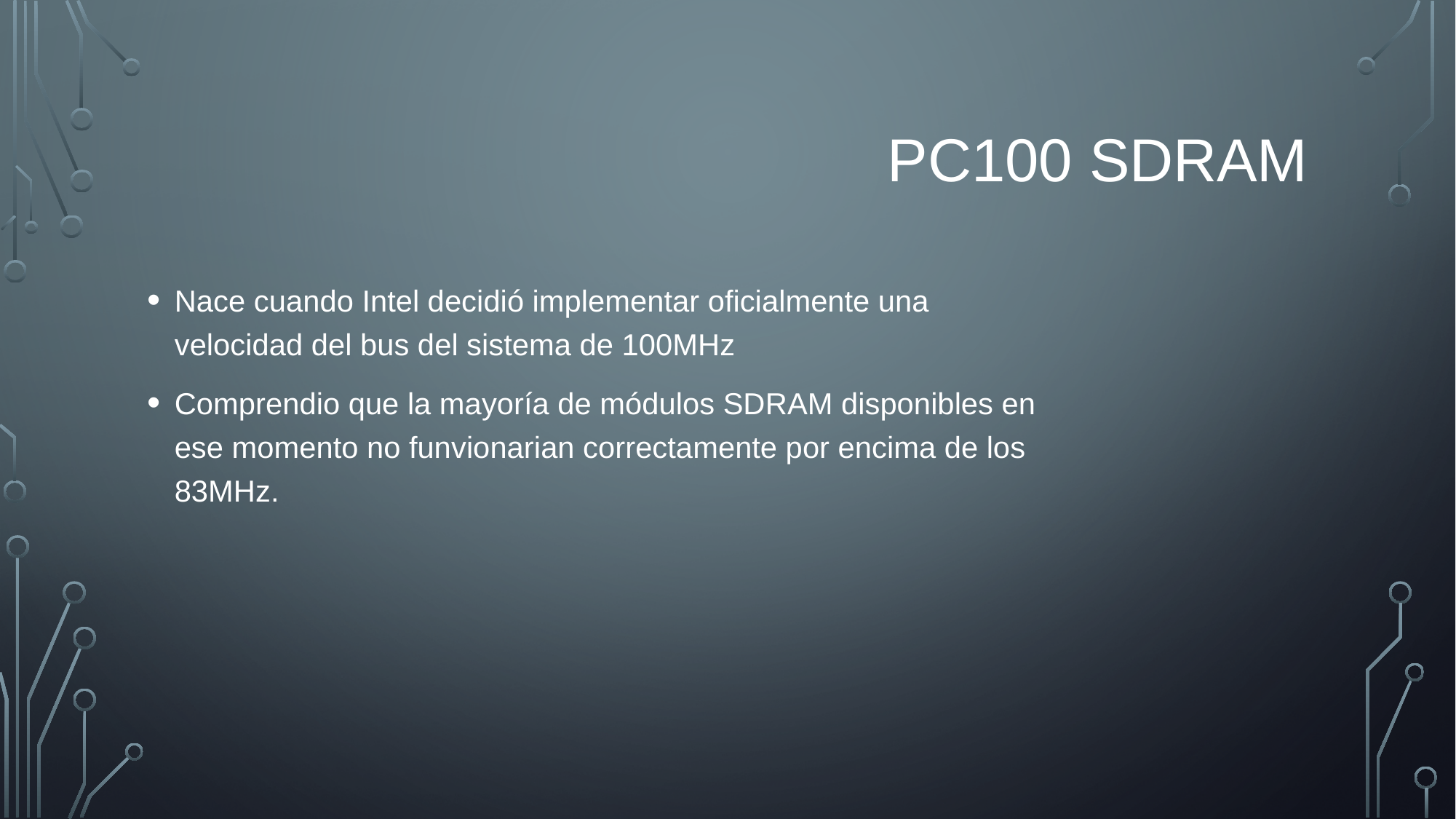

# PC100 SDRAM
Nace cuando Intel decidió implementar oficialmente una velocidad del bus del sistema de 100MHz
Comprendio que la mayoría de módulos SDRAM disponibles en ese momento no funvionarian correctamente por encima de los 83MHz.